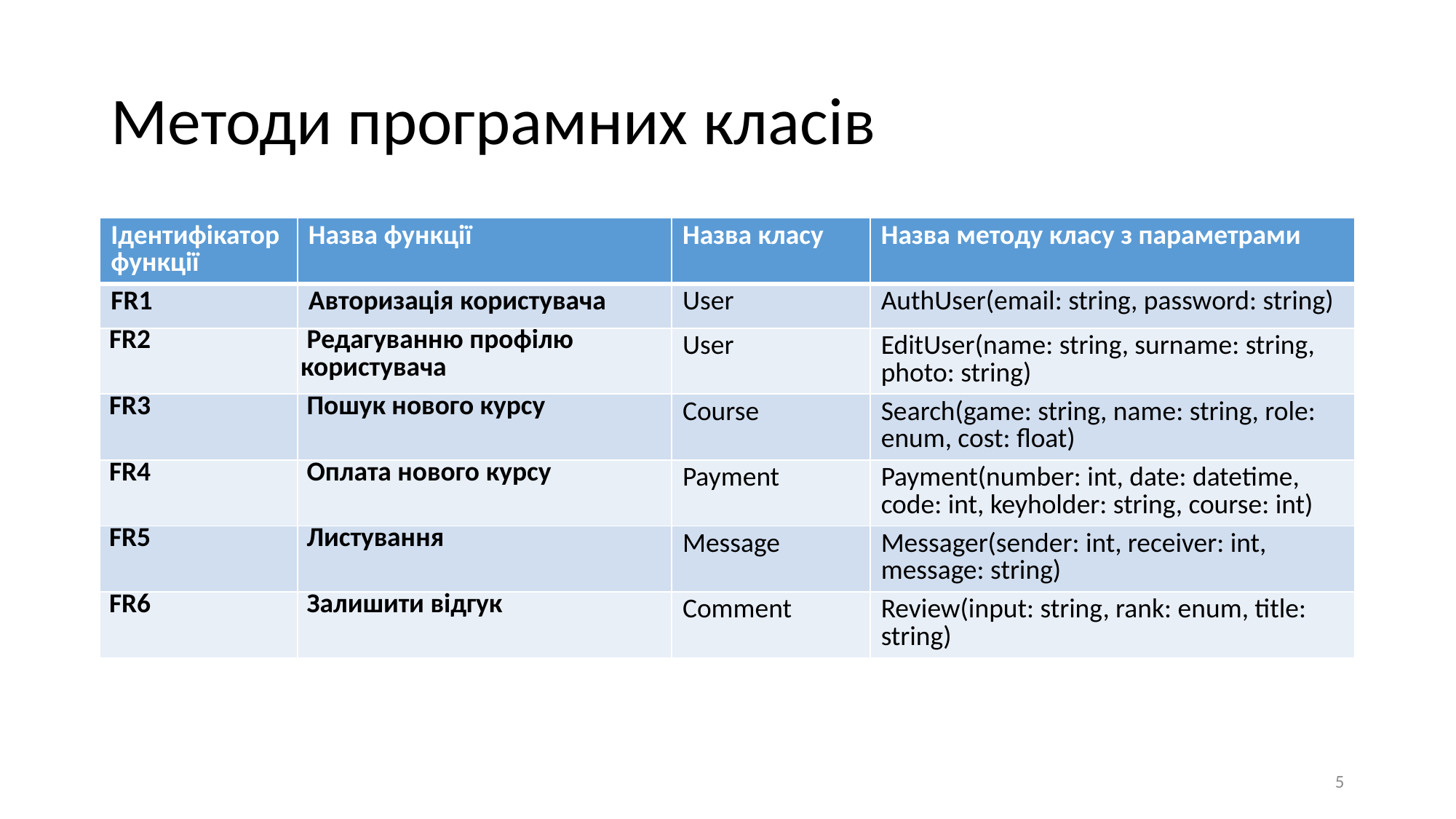

# Методи програмних класів
| Ідентифікатор функції | Назва функції | Назва класу | Назва методу класу з параметрами |
| --- | --- | --- | --- |
| FR1 | Авторизація користувача | User | AuthUser(email: string, password: string) |
| FR2 | Редагуванню профілю користувача | User | EditUser(name: string, surname: string, photo: string) |
| FR3 | Пошук нового курсу | Course | Search(game: string, name: string, role: enum, cost: float) |
| FR4 | Оплата нового курсу | Payment | Payment(number: int, date: datetime, code: int, keyholder: string, course: int) |
| FR5 | Листування | Message | Messager(sender: int, receiver: int, message: string) |
| FR6 | Залишити відгук | Comment | Review(input: string, rank: enum, title: string) |
5